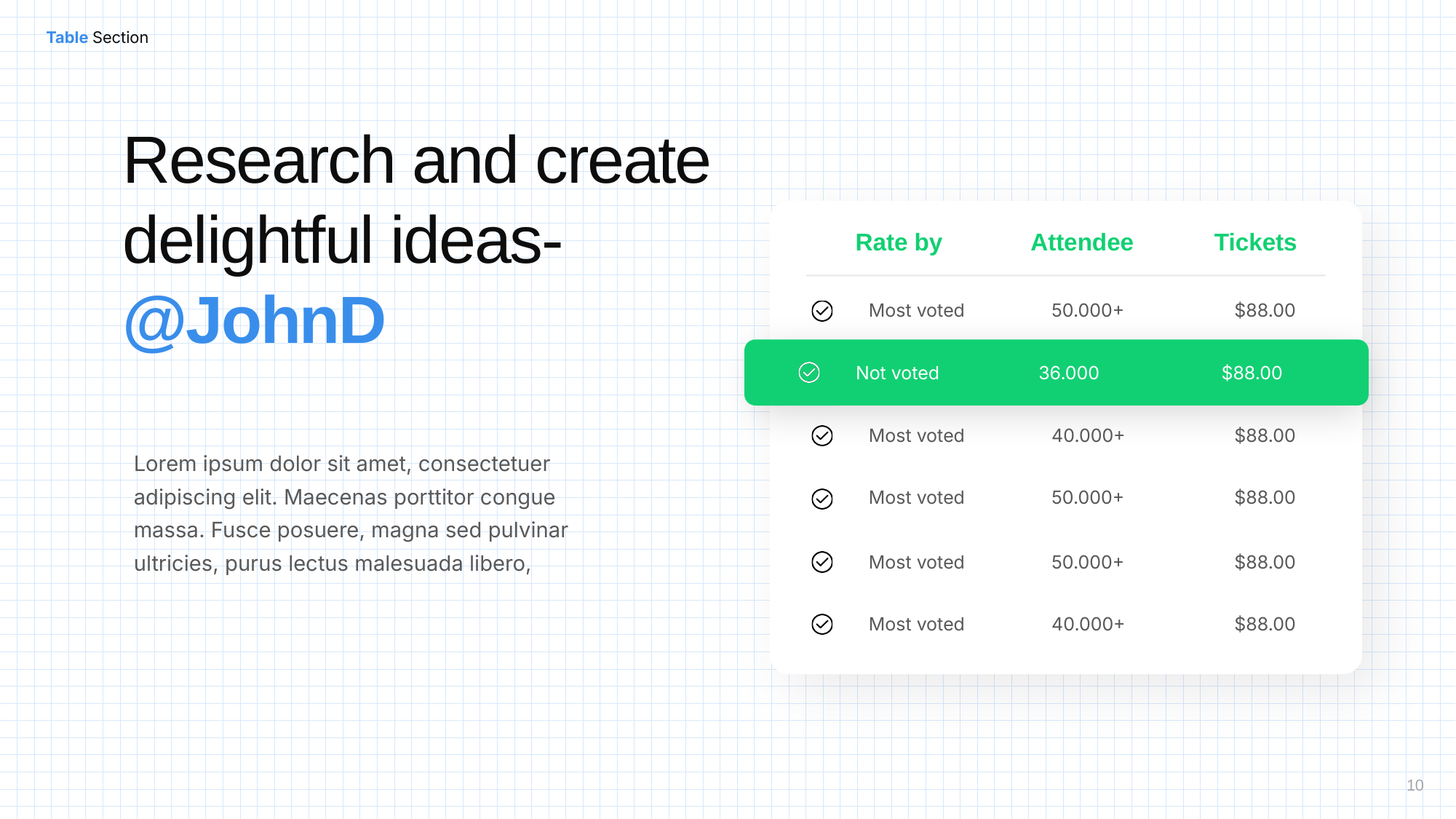

Research and create delightful ideas- @JohnD

Rate by
Attendee
Tickets
Most voted
50.000+
$88.00

Not voted
36.000
$88.00

Most voted
40.000+
$88.00

Most voted
50.000+
$88.00

Most voted
50.000+
$88.00

Most voted
40.000+
$88.00

Lorem ipsum dolor sit amet, consectetuer adipiscing elit. Maecenas porttitor congue massa. Fusce posuere, magna sed pulvinar ultricies, purus lectus malesuada libero,